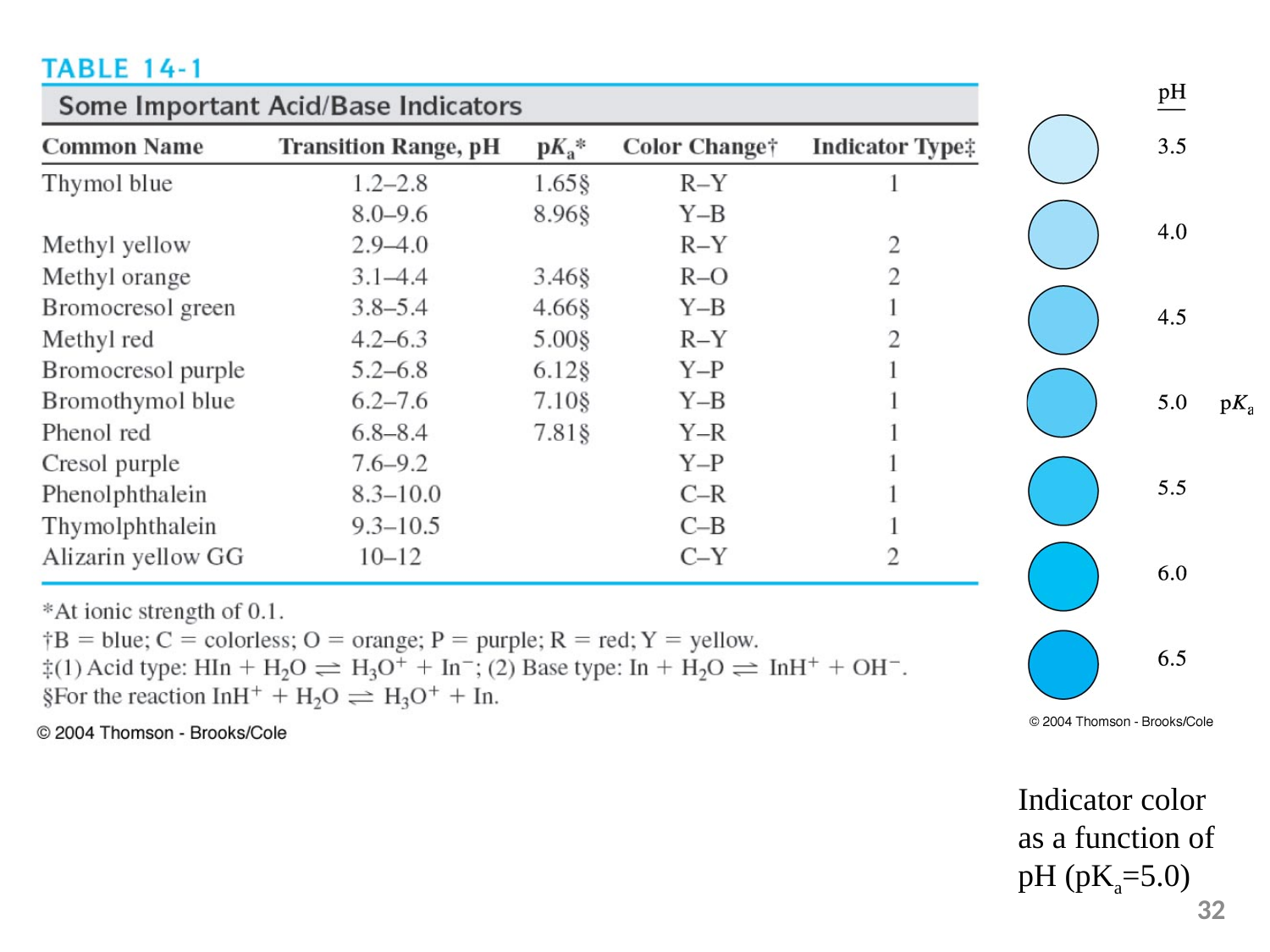

Indicator color as a function of pH (pKa=5.0)
32